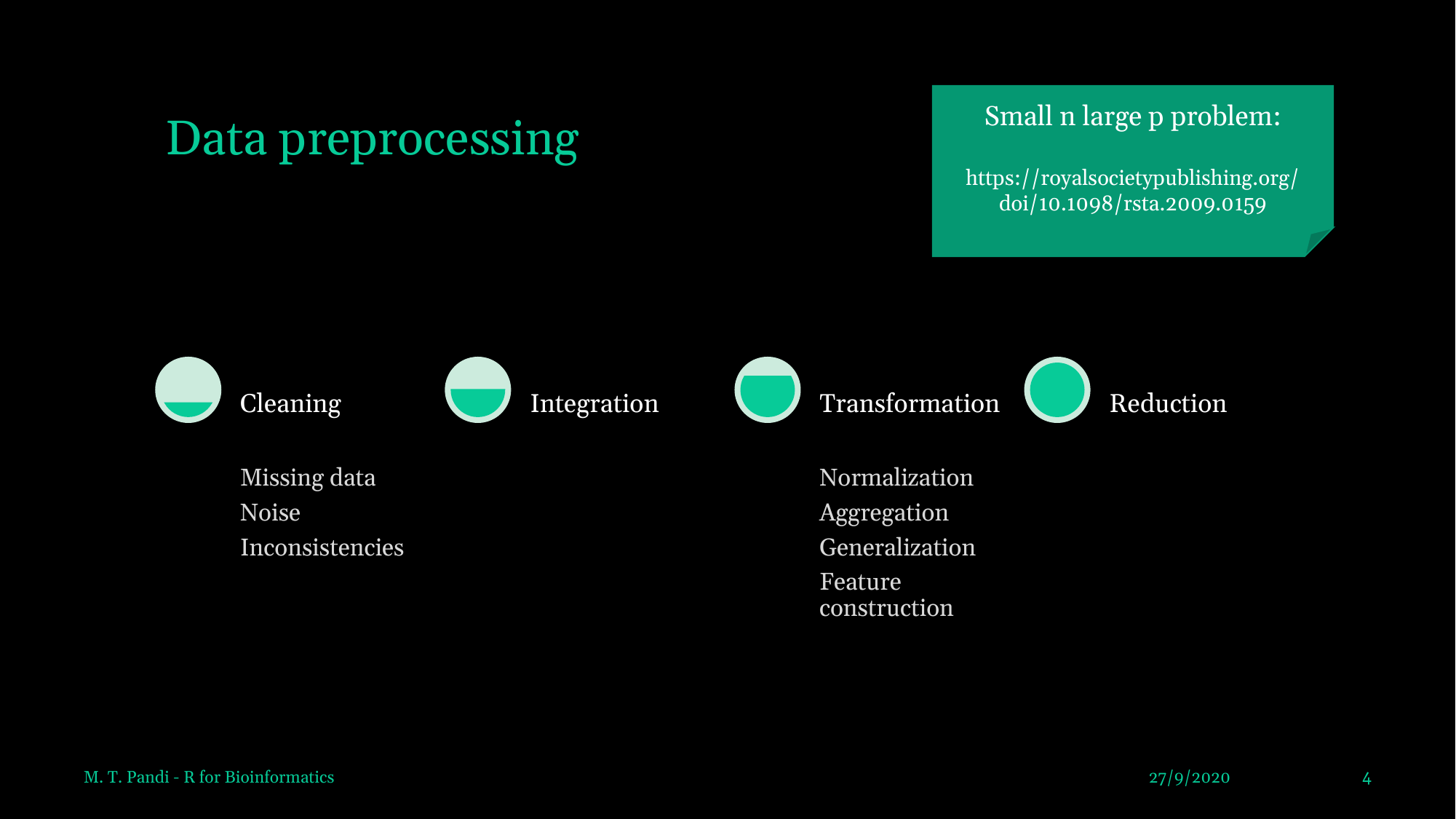

# Data preprocessing
Small n large p problem:

https://royalsocietypublishing.org/doi/10.1098/rsta.2009.0159

Missing data
Noise
Inconsistencies
Cleaning
Integration

Normalization
Aggregation
Generalization
Feature construction
Transformation
Reduction
M. T. Pandi - R for Bioinformatics
27/9/2020
4